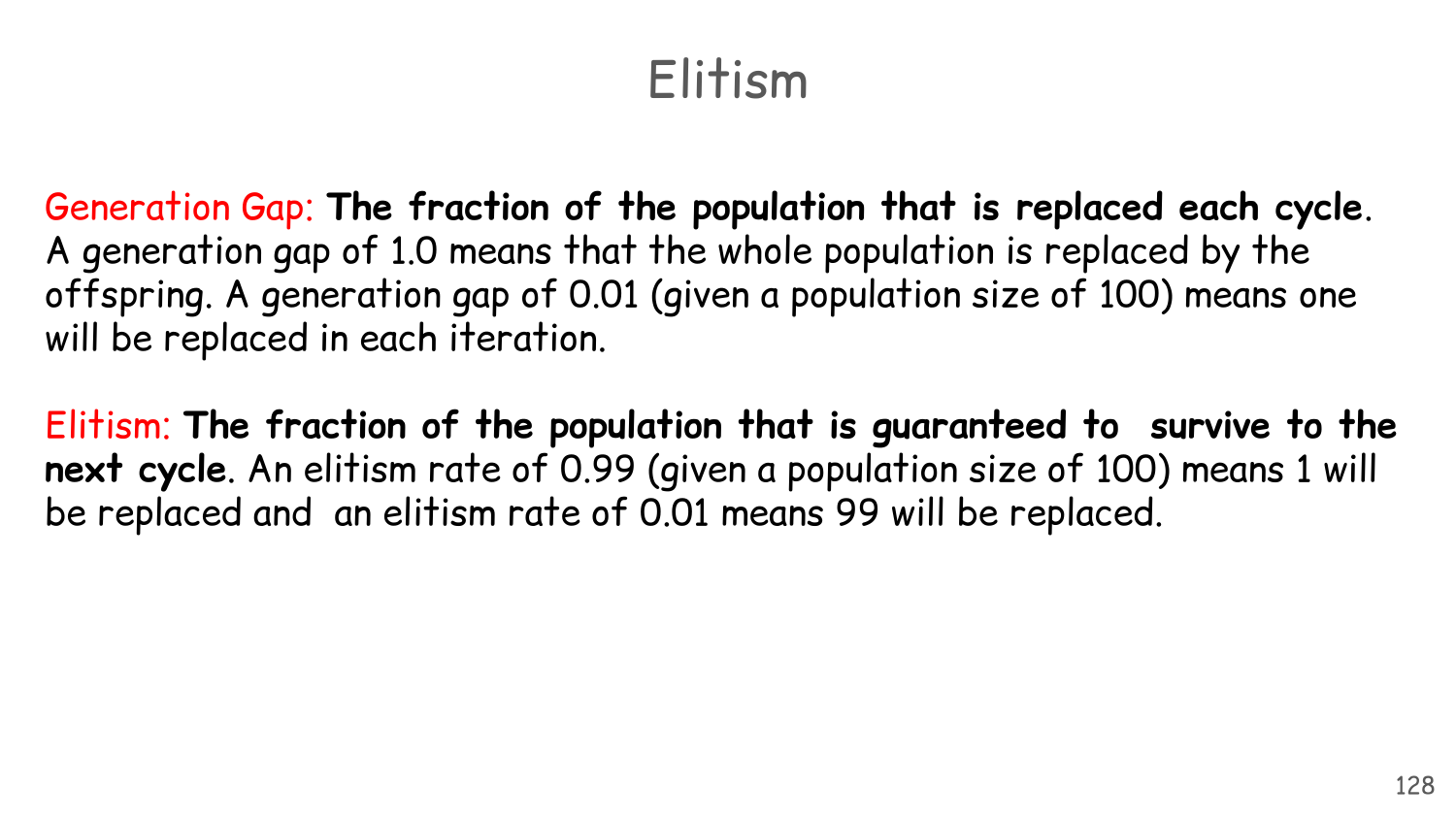

# Elitism
Generation Gap: The fraction of the population that is replaced each cycle. A generation gap of 1.0 means that the whole population is replaced by the offspring. A generation gap of 0.01 (given a population size of 100) means one will be replaced in each iteration.

Elitism: The fraction of the population that is guaranteed to  survive to the next cycle. An elitism rate of 0.99 (given a population size of 100) means 1 will be replaced and  an elitism rate of 0.01 means 99 will be replaced.

128